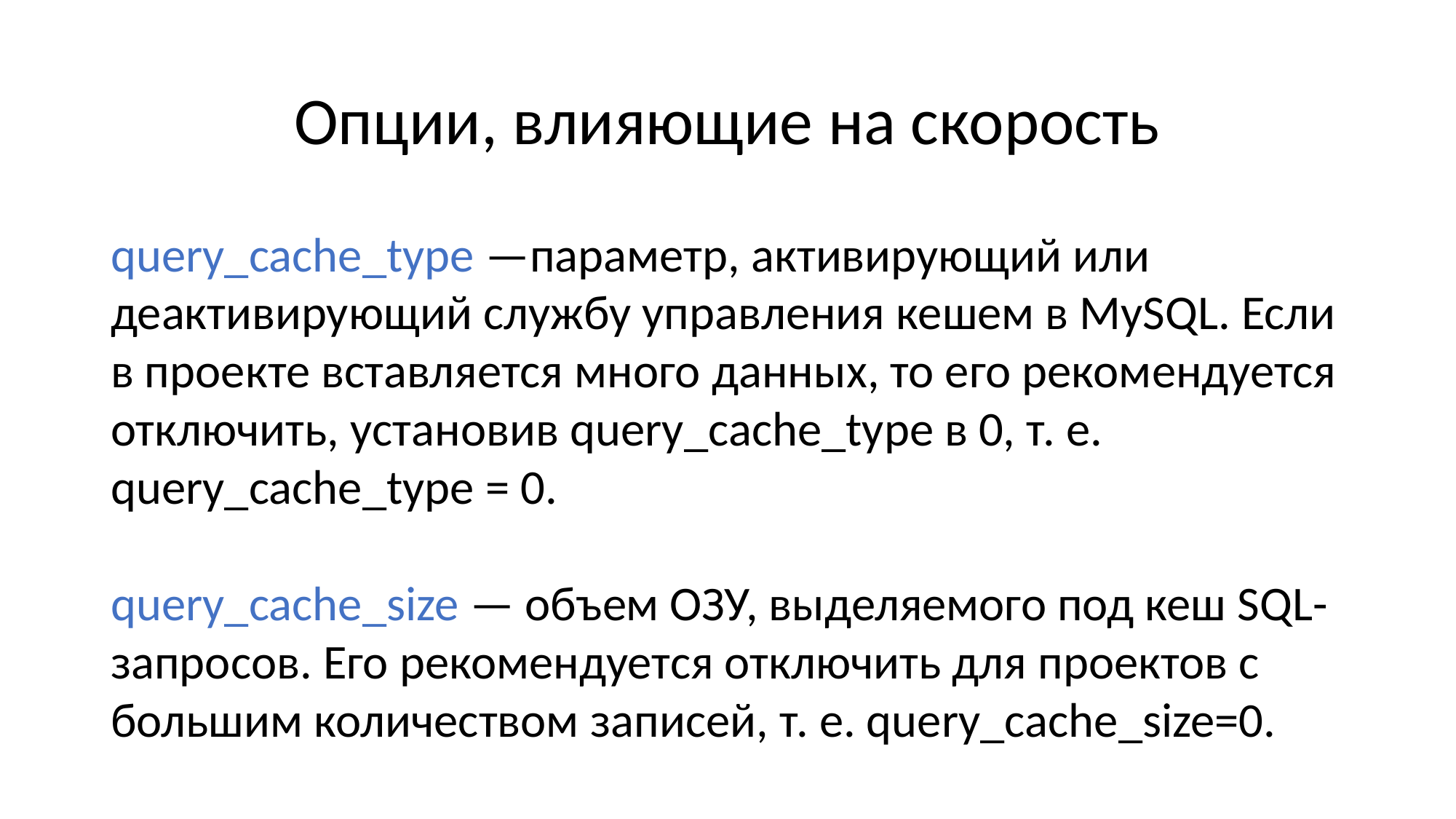

# Опции, влияющие на скорость
query_cache_type —параметр, активирующий или деактивирующий службу управления кешем в MySQL. Если в проекте вставляется много данных, то его рекомендуется отключить, установив query_cache_type в 0, т. е. query_cache_type = 0.

query_cache_size — объем ОЗУ, выделяемого под кеш SQL-запросов. Его рекомендуется отключить для проектов с большим количеством записей, т. е. query_cache_size=0.